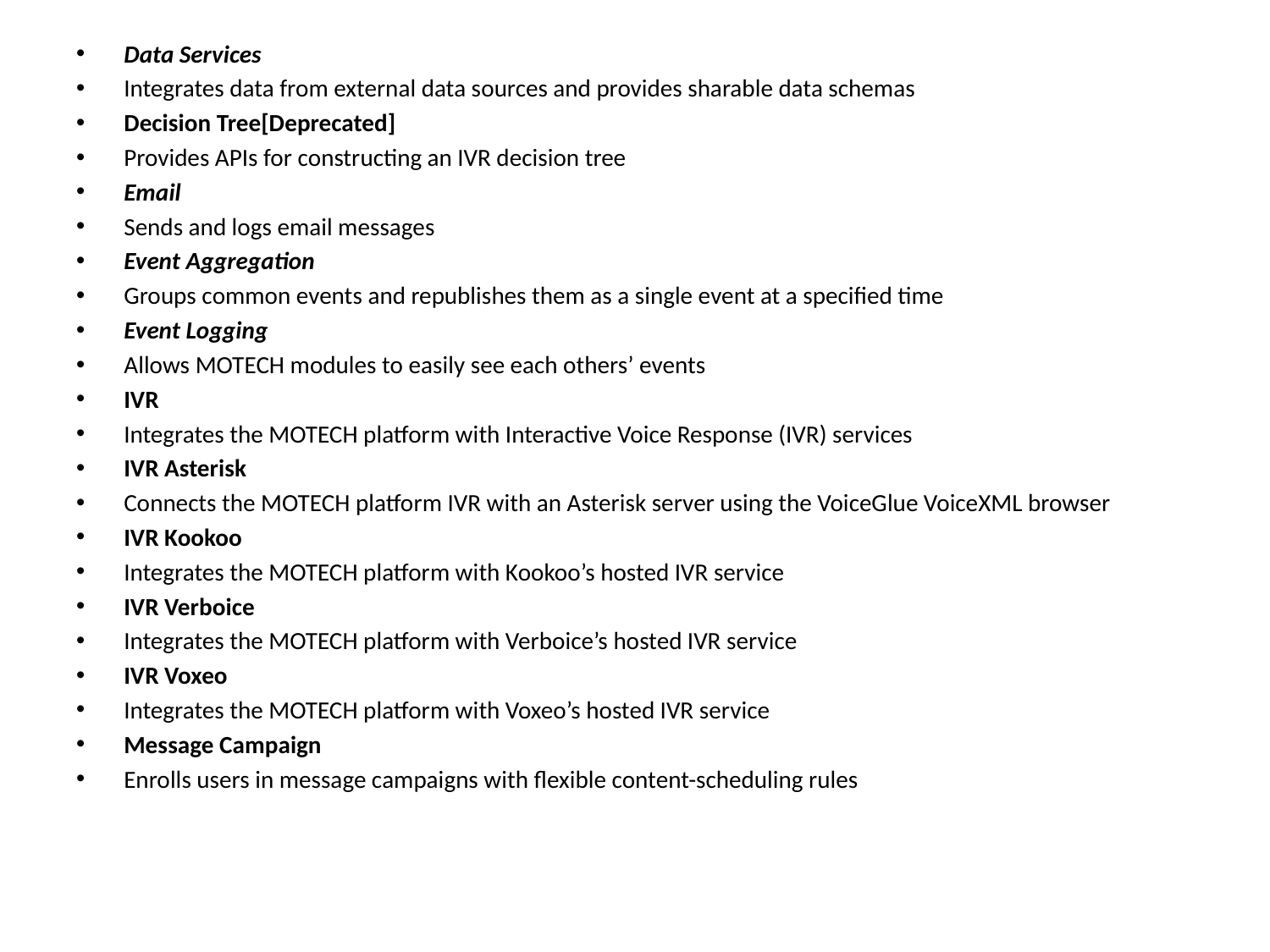

Data Services
Integrates data from external data sources and provides sharable data schemas
Decision Tree[Deprecated]
Provides APIs for constructing an IVR decision tree
Email
Sends and logs email messages
Event Aggregation
Groups common events and republishes them as a single event at a specified time
Event Logging
Allows MOTECH modules to easily see each others’ events
IVR
Integrates the MOTECH platform with Interactive Voice Response (IVR) services
IVR Asterisk
Connects the MOTECH platform IVR with an Asterisk server using the VoiceGlue VoiceXML browser
IVR Kookoo
Integrates the MOTECH platform with Kookoo’s hosted IVR service
IVR Verboice
Integrates the MOTECH platform with Verboice’s hosted IVR service
IVR Voxeo
Integrates the MOTECH platform with Voxeo’s hosted IVR service
Message Campaign
Enrolls users in message campaigns with flexible content-scheduling rules